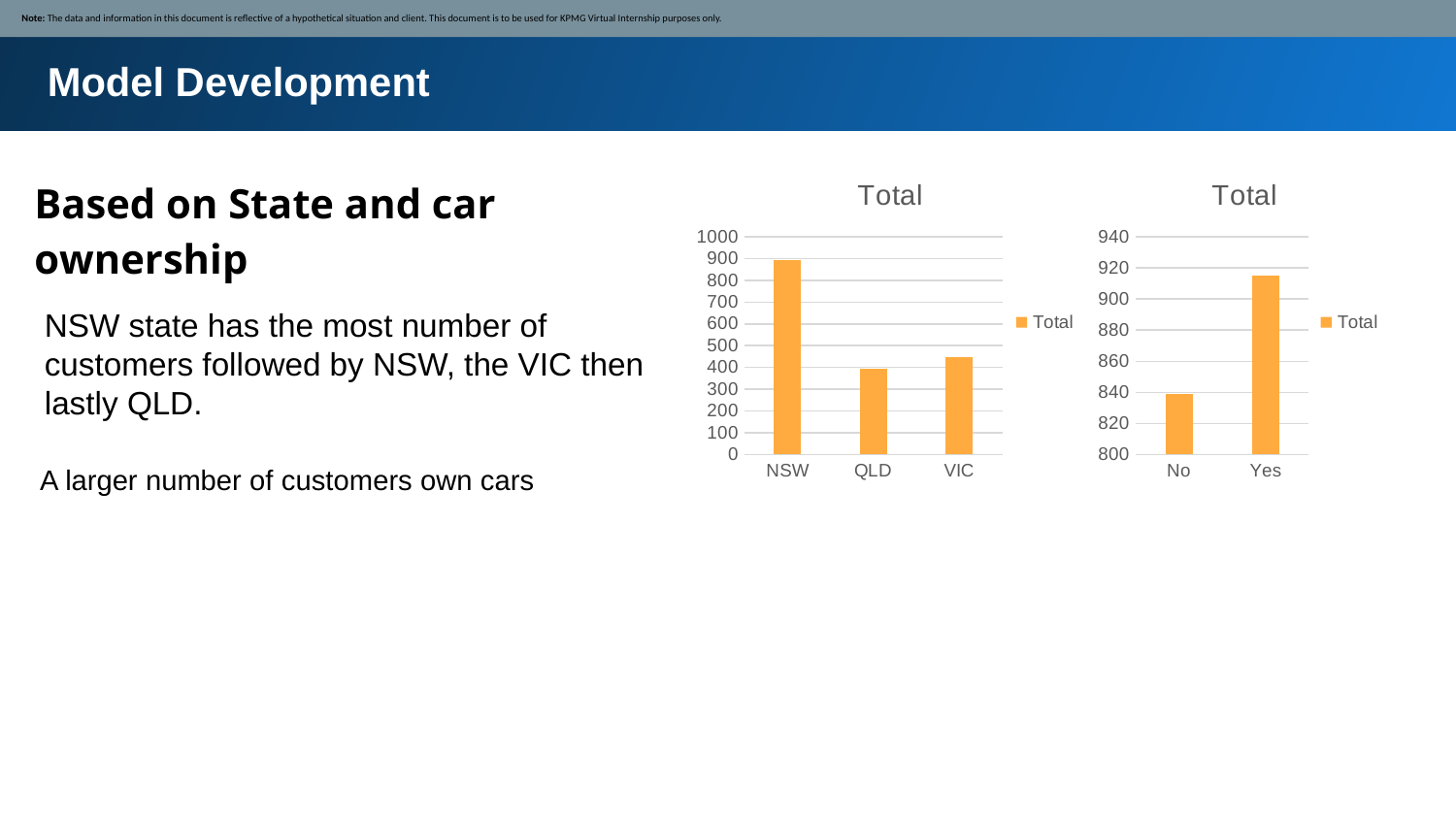

Note: The data and information in this document is reflective of a hypothetical situation and client. This document is to be used for KPMG Virtual Internship purposes only.
Model Development
Based on State and car ownership

### Chart:

| Category | Total |
|---|---|
| NSW | 894.0 |
| QLD | 393.0 |
| VIC | 449.0 |

### Chart:

| Category | Total |
|---|---|
| No | 839.0 |
| Yes | 915.0 |
NSW state has the most number of customers followed by NSW, the VIC then lastly QLD.
A larger number of customers own cars